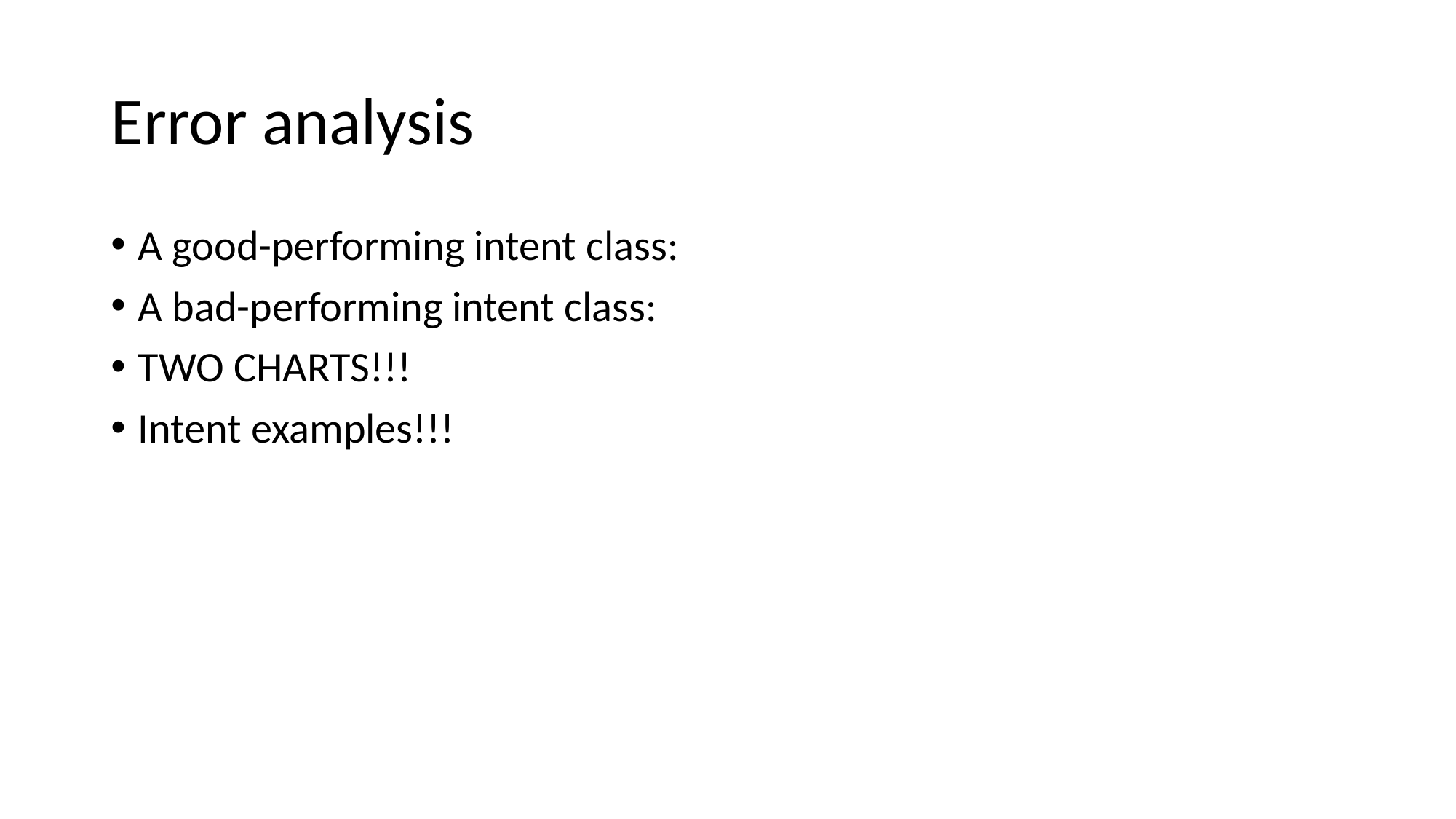

# Error analysis
A good-performing intent class:
A bad-performing intent class:
TWO CHARTS!!!
Intent examples!!!